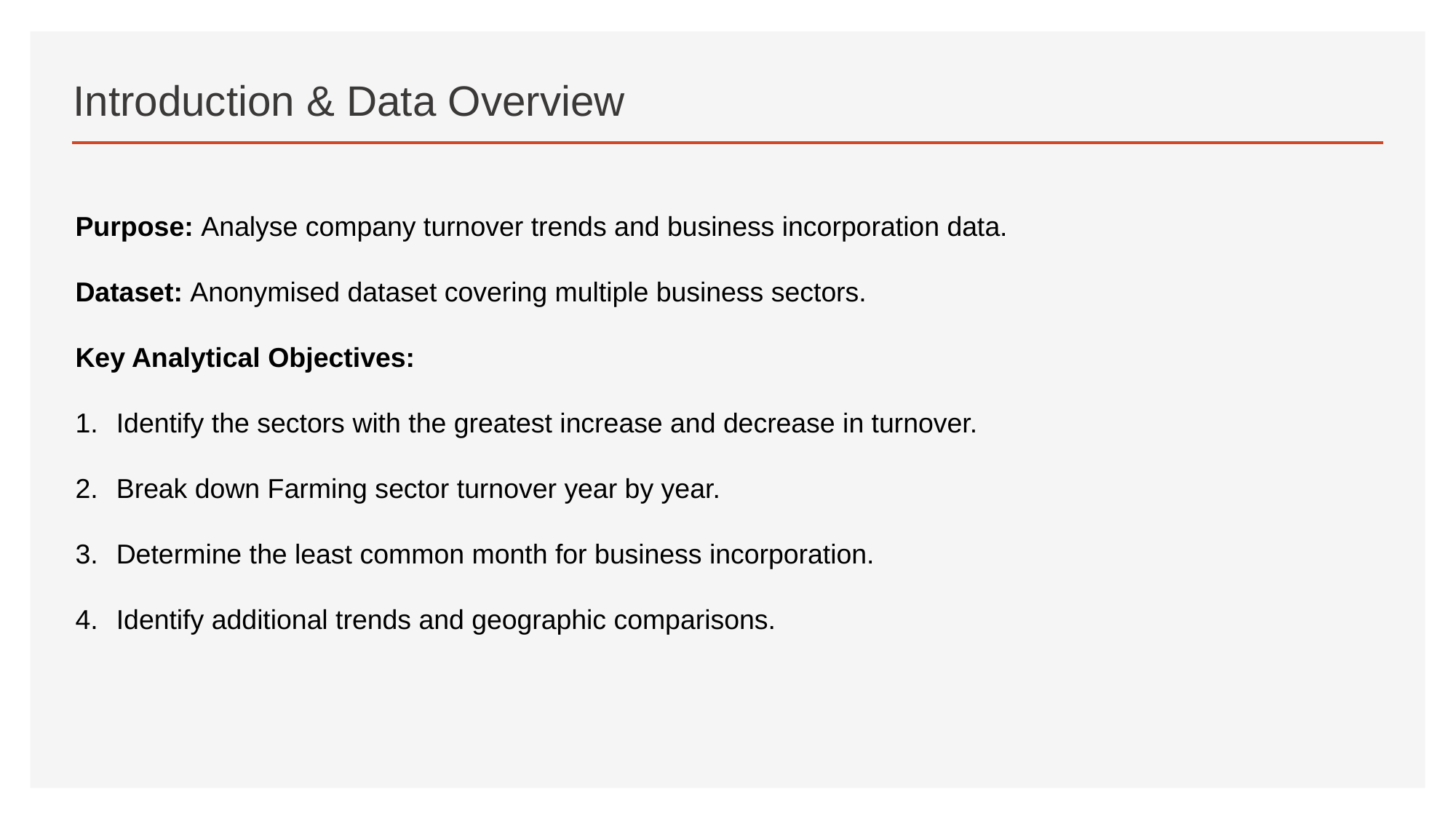

# Introduction & Data Overview

Purpose: Analyse company turnover trends and business incorporation data.

Dataset: Anonymised dataset covering multiple business sectors.

Key Analytical Objectives:

Identify the sectors with the greatest increase and decrease in turnover.

Break down Farming sector turnover year by year.

Determine the least common month for business incorporation.

Identify additional trends and geographic comparisons.